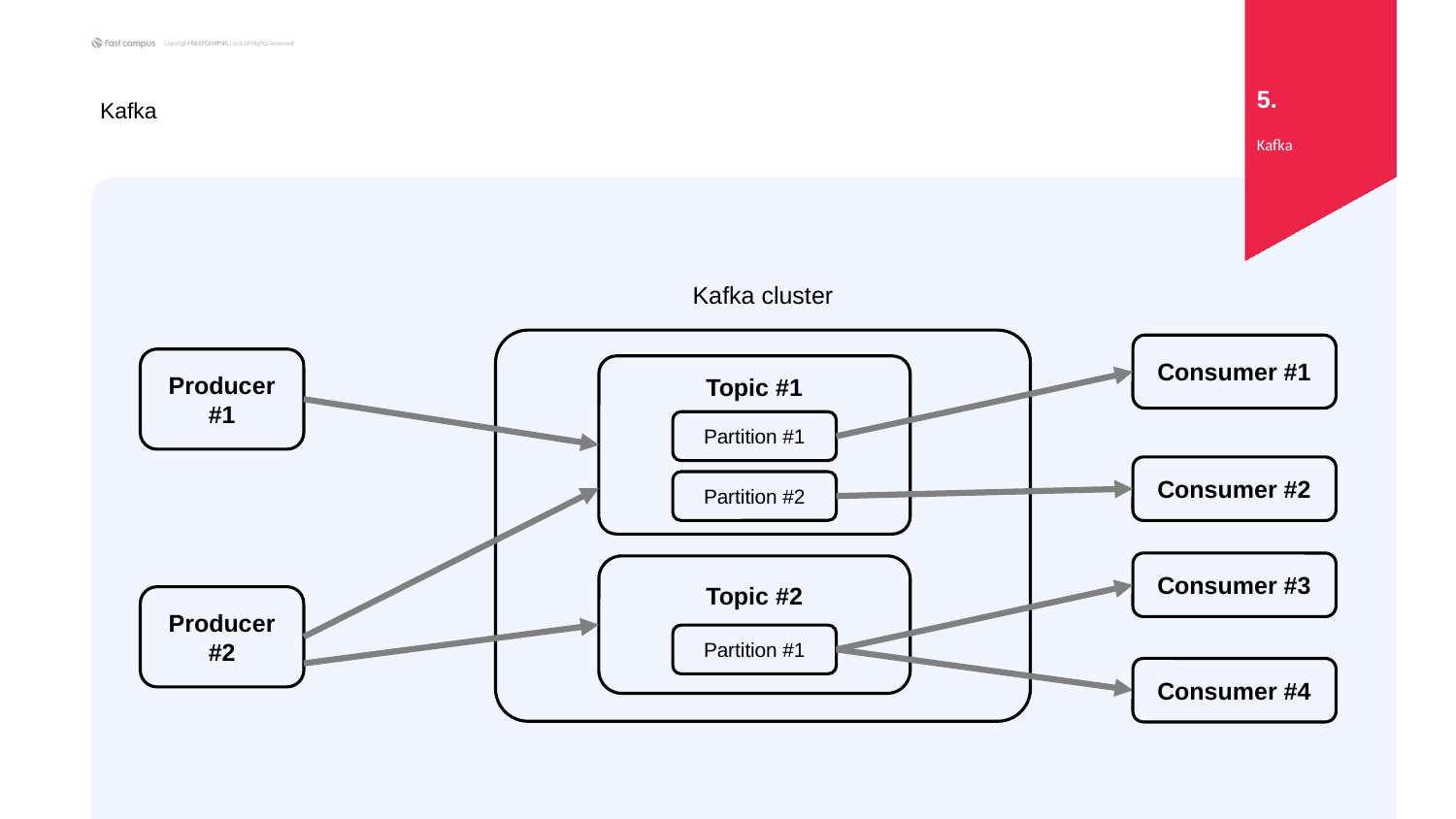

5.
# Kafka
Kafka
Kafka cluster

Consumer #1
Producer #1
Topic #1

Partition #1
Consumer #2
Partition #2
Consumer #3
Topic #2

Producer #2
Partition #1
Consumer #4